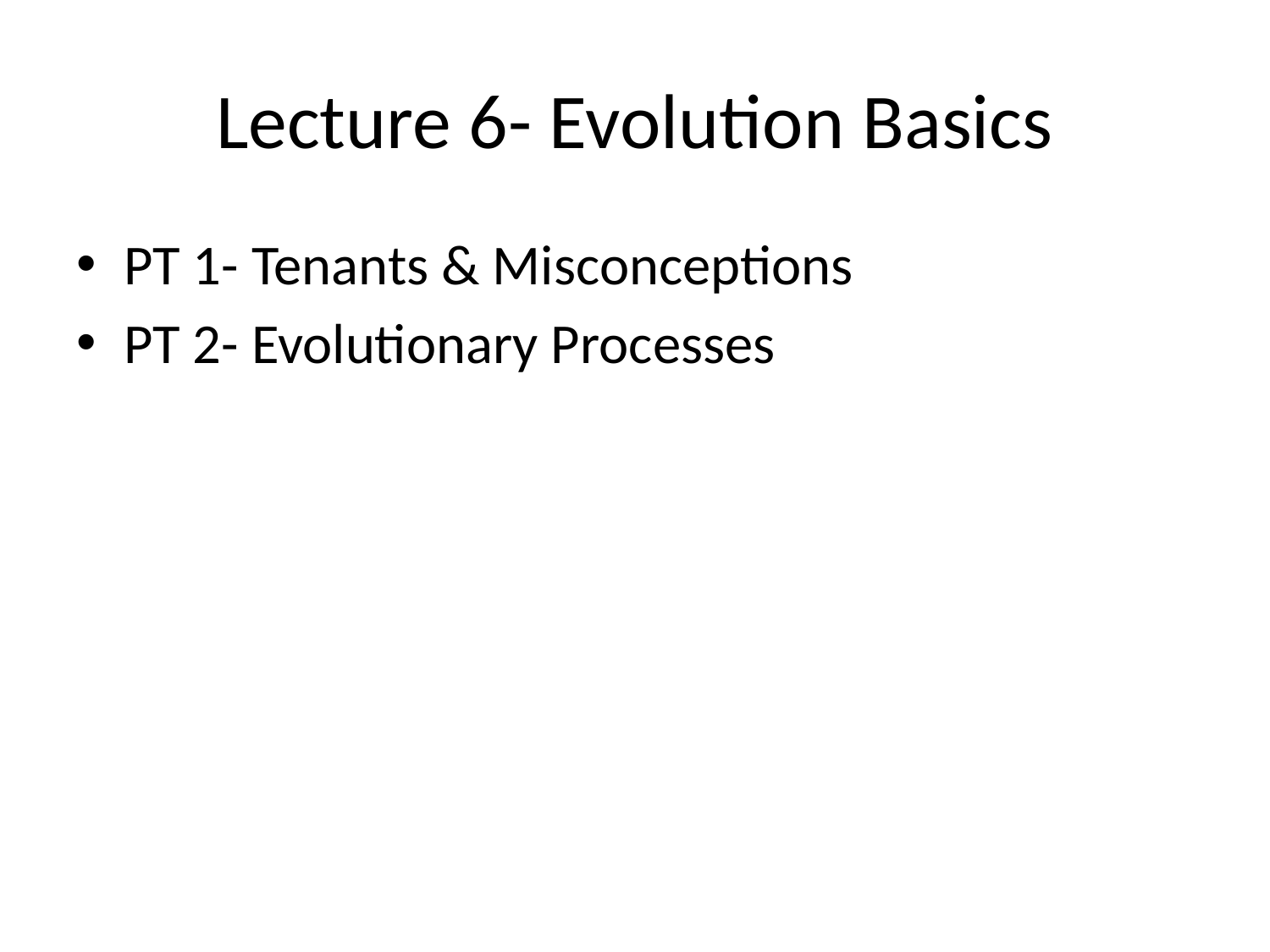

# Lecture 6- Evolution Basics
PT 1- Tenants & Misconceptions
PT 2- Evolutionary Processes